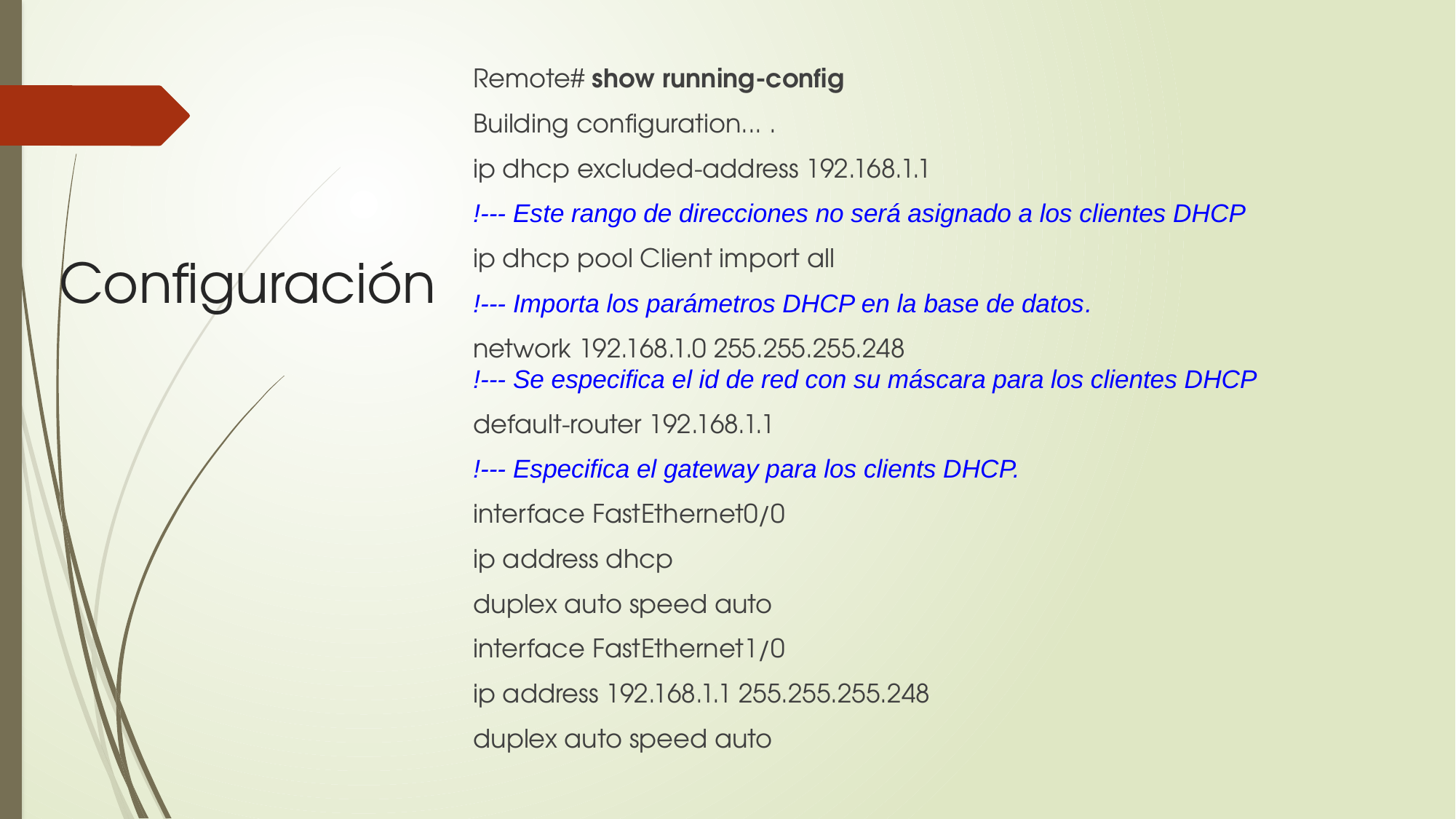

Remote# show running-config
Building configuration... .
ip dhcp excluded-address 192.168.1.1
!--- Este rango de direcciones no será asignado a los clientes DHCP
ip dhcp pool Client import all
!--- Importa los parámetros DHCP en la base de datos.
network 192.168.1.0 255.255.255.248
!--- Se especifica el id de red con su máscara para los clientes DHCP
default-router 192.168.1.1
!--- Especifica el gateway para los clients DHCP.
interface FastEthernet0/0
ip address dhcp
duplex auto speed auto
interface FastEthernet1/0
ip address 192.168.1.1 255.255.255.248
duplex auto speed auto
# Configuración